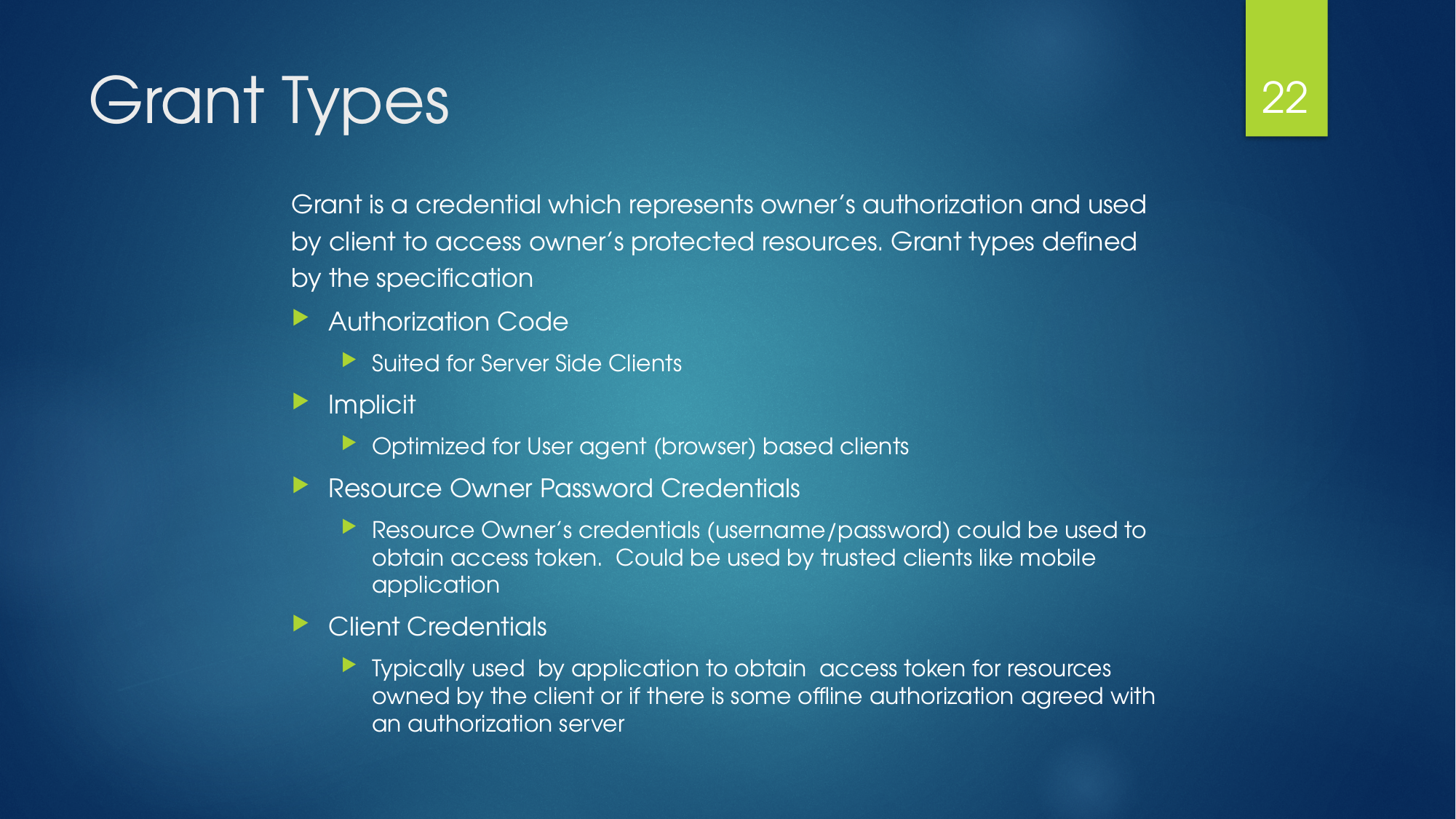

22
# Grant Types
Grant is a credential which represents owner’s authorization and used by client to access owner’s protected resources. Grant types defined by the specification
Authorization Code
Suited for Server Side Clients
Implicit
Optimized for User agent (browser) based clients
Resource Owner Password Credentials
Resource Owner’s credentials (username/password) could be used to obtain access token.  Could be used by trusted clients like mobile application
Client Credentials
Typically used  by application to obtain  access token for resources owned by the client or if there is some offline authorization agreed with an authorization server